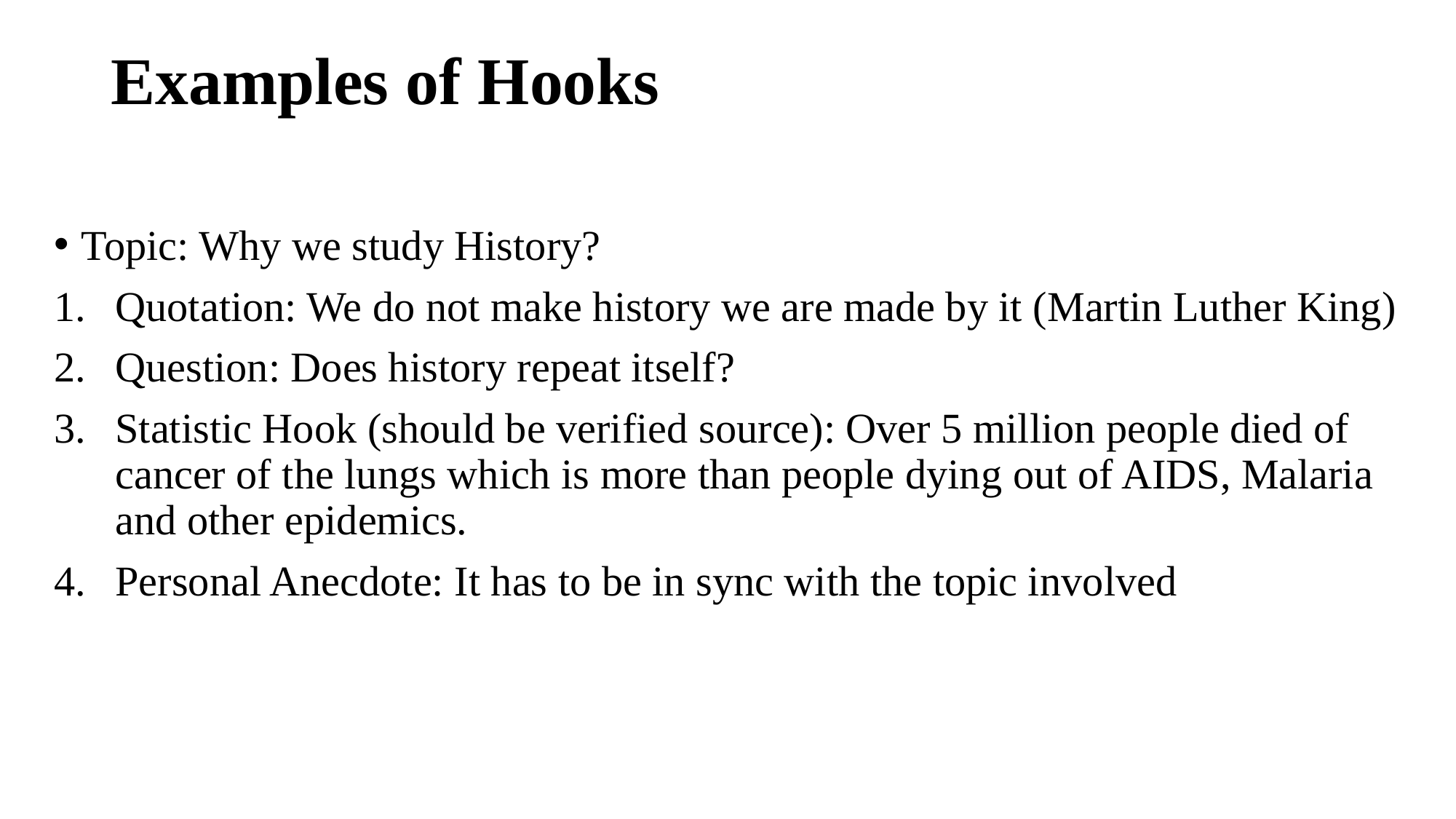

# Examples of Hooks
Topic: Why we study History?
Quotation: We do not make history we are made by it (Martin Luther King)
Question: Does history repeat itself?
Statistic Hook (should be verified source): Over 5 million people died of cancer of the lungs which is more than people dying out of AIDS, Malaria and other epidemics.
Personal Anecdote: It has to be in sync with the topic involved